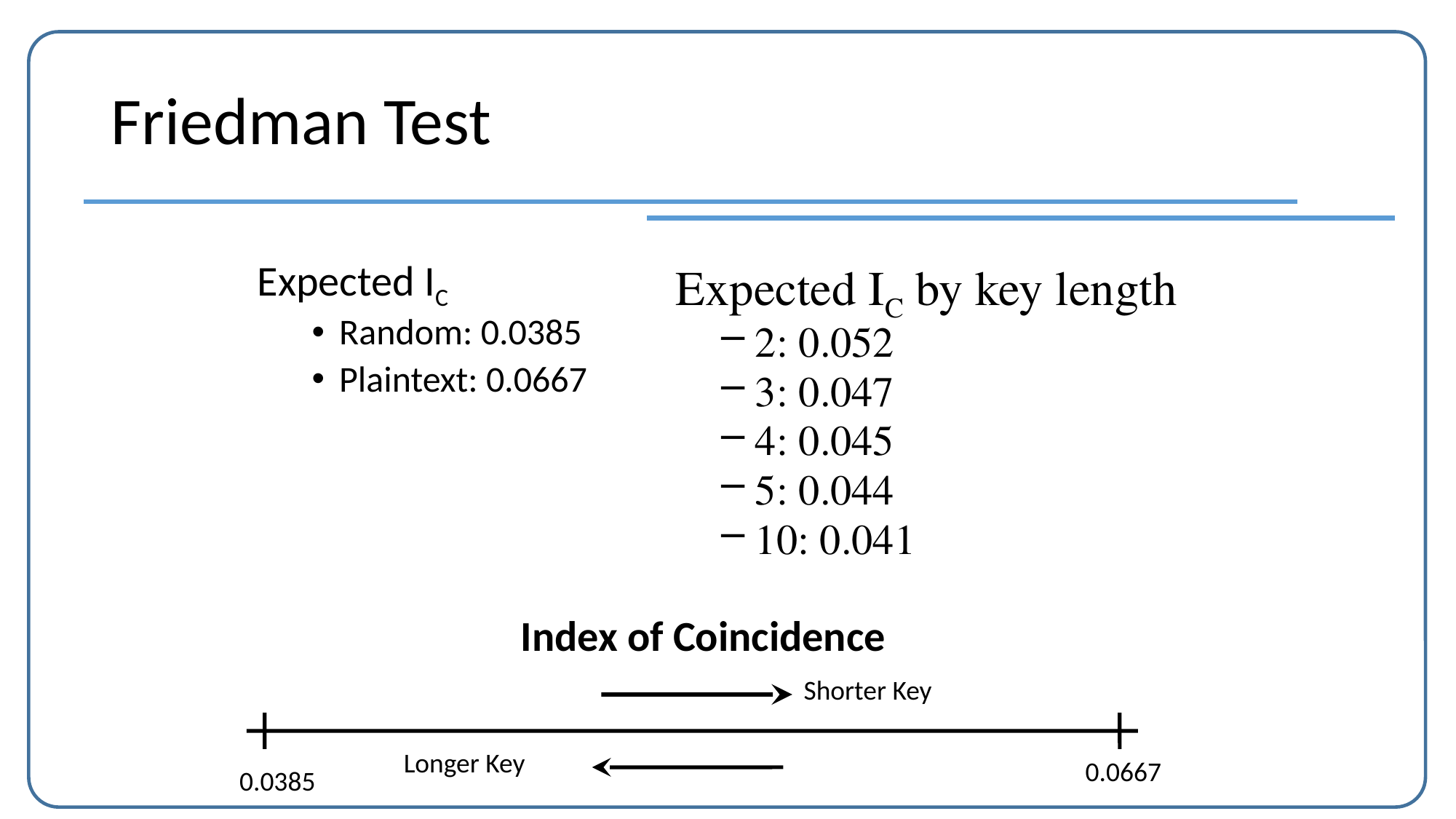

# Friedman Test
Expected IC
Random: 0.0385
Plaintext: 0.0667
 Expected IC by key length
2: 0.052
3: 0.047
4: 0.045
5: 0.044
10: 0.041
Index of Coincidence
Shorter Key

Longer Key
0.0667

0.0385